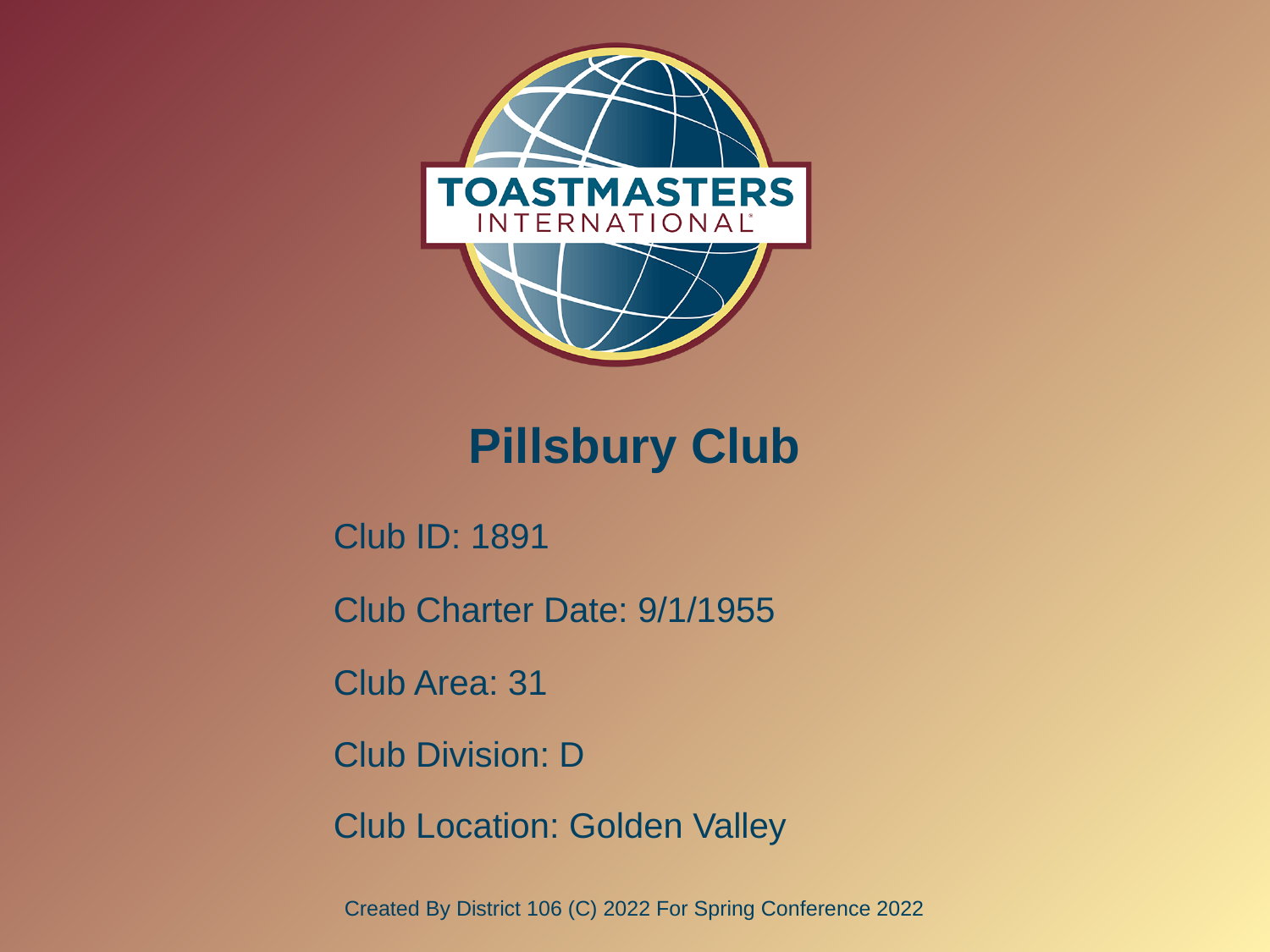

# Pillsbury Club
Club ID: 1891
Club Charter Date: 9/1/1955
Club Area: 31
Club Division: D
Club Location: Golden Valley
Created By District 106 (C) 2022 For Spring Conference 2022